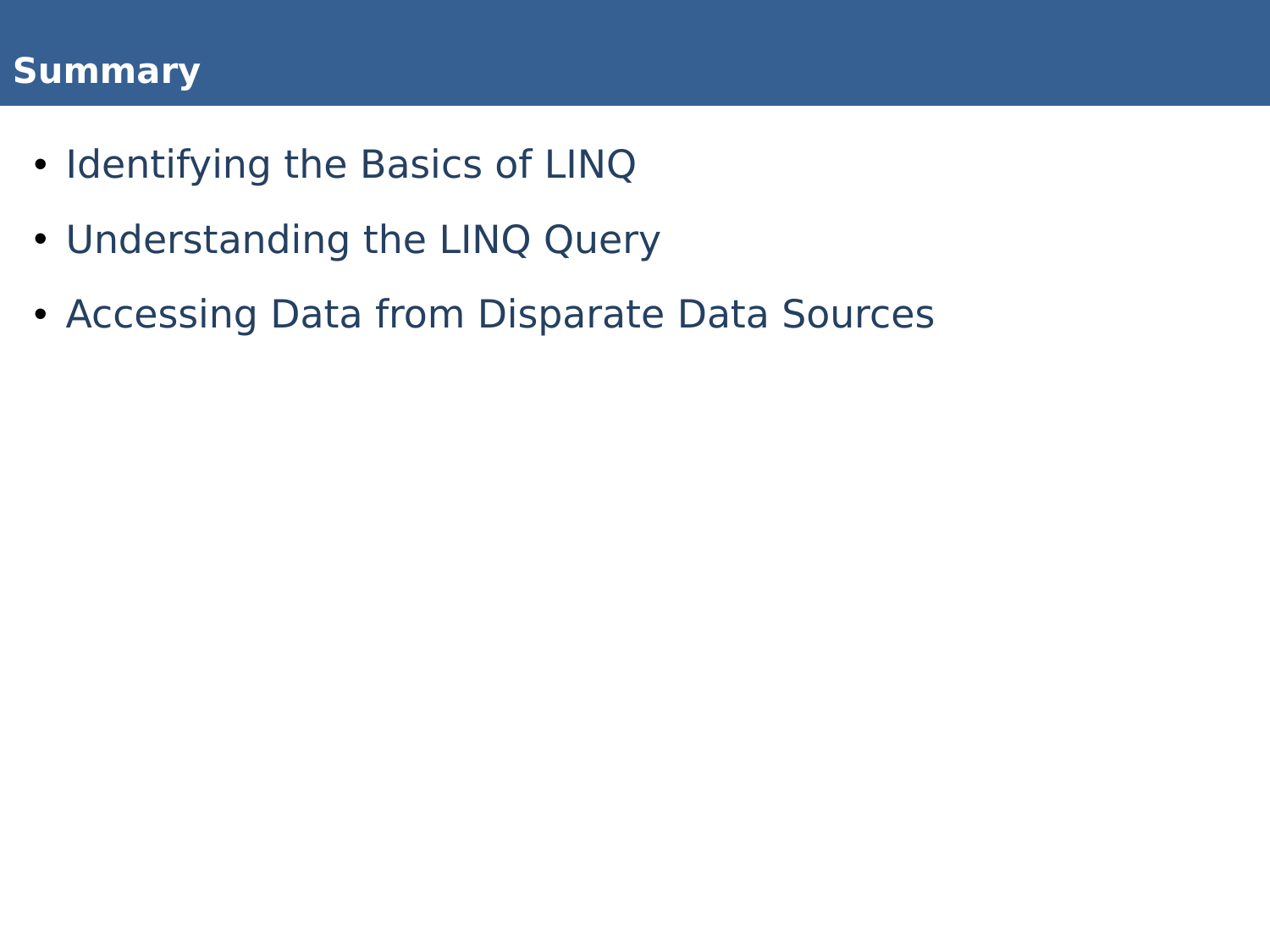

Summary
Identifying the Basics of LINQ
Understanding the LINQ Query
Accessing Data from Disparate Data Sources